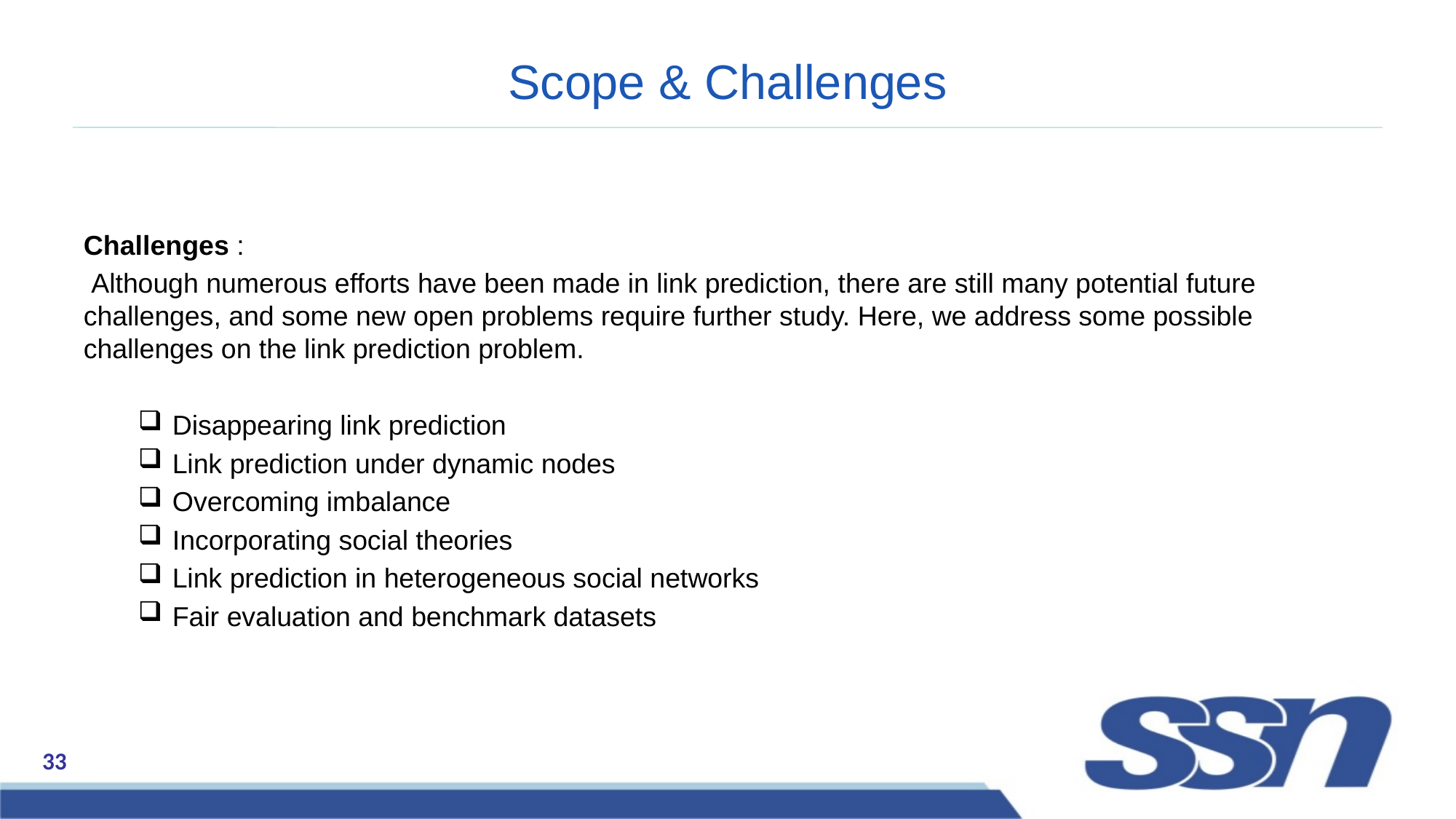

# Scope & Challenges

Challenges :
 Although numerous efforts have been made in link prediction, there are still many potential future challenges, and some new open problems require further study. Here, we address some possible challenges on the link prediction problem.

Disappearing link prediction
Link prediction under dynamic nodes
Overcoming imbalance
Incorporating social theories
Link prediction in heterogeneous social networks
Fair evaluation and benchmark datasets